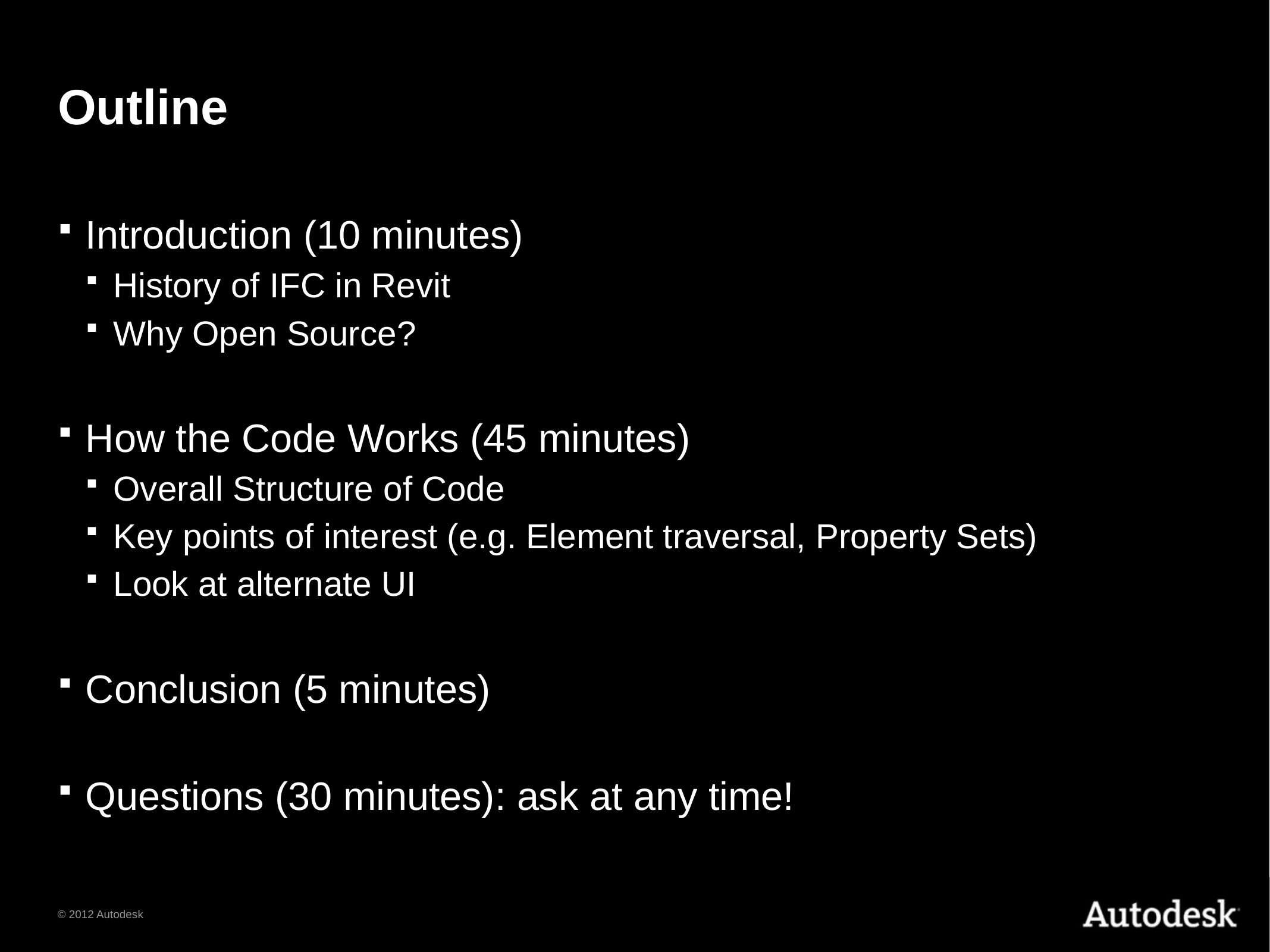

# Outline
Introduction (10 minutes)
History of IFC in Revit
Why Open Source?

How the Code Works (45 minutes)
Overall Structure of Code
Key points of interest (e.g. Element traversal, Property Sets)
Look at alternate UI

Conclusion (5 minutes)

Questions (30 minutes): ask at any time!